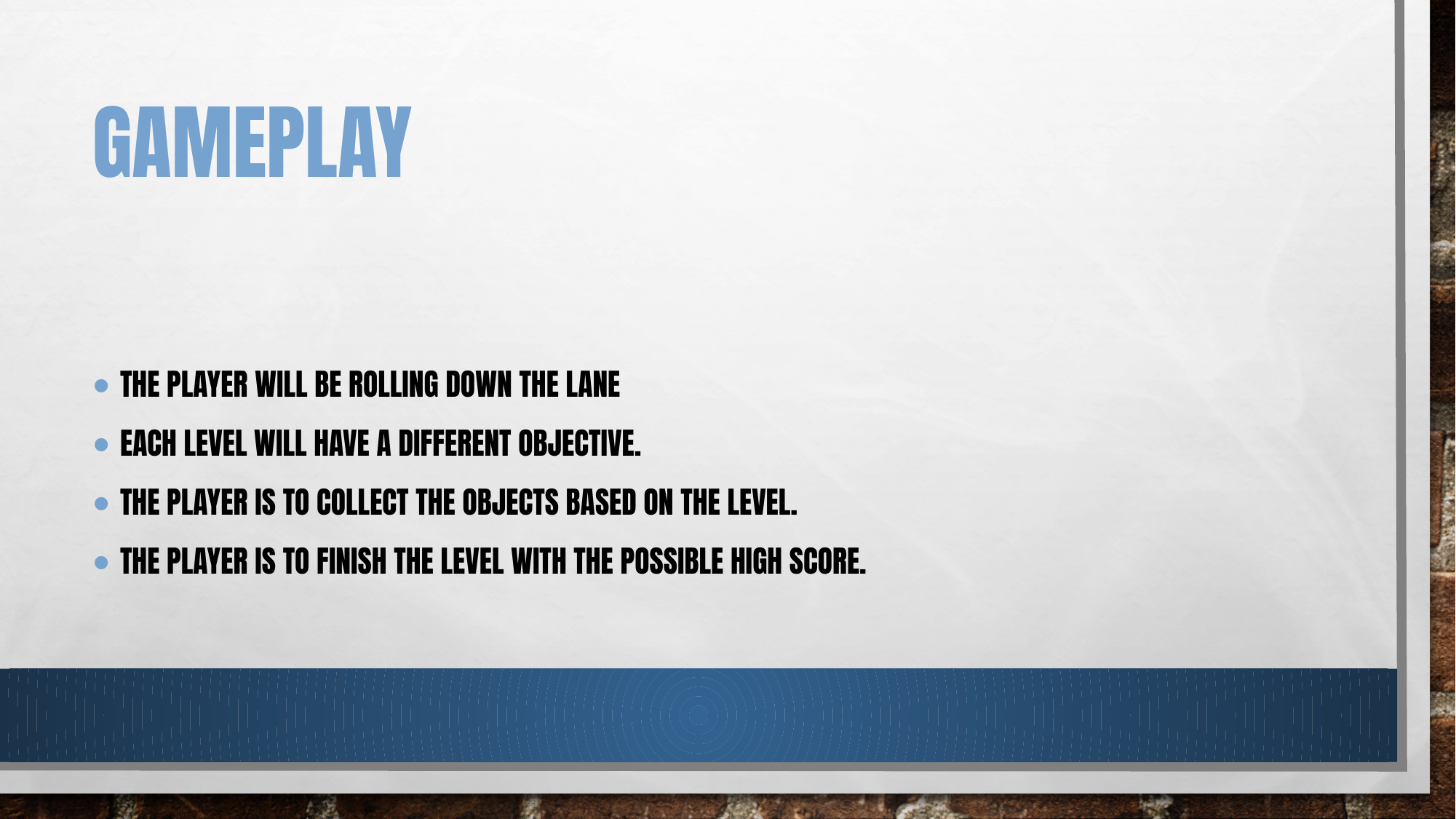

# gameplay

The player will be rolling down the lane
Each level will have a different objective.
The player is to collect the objects based on the level.
The player is to finish the level with the possible high score.